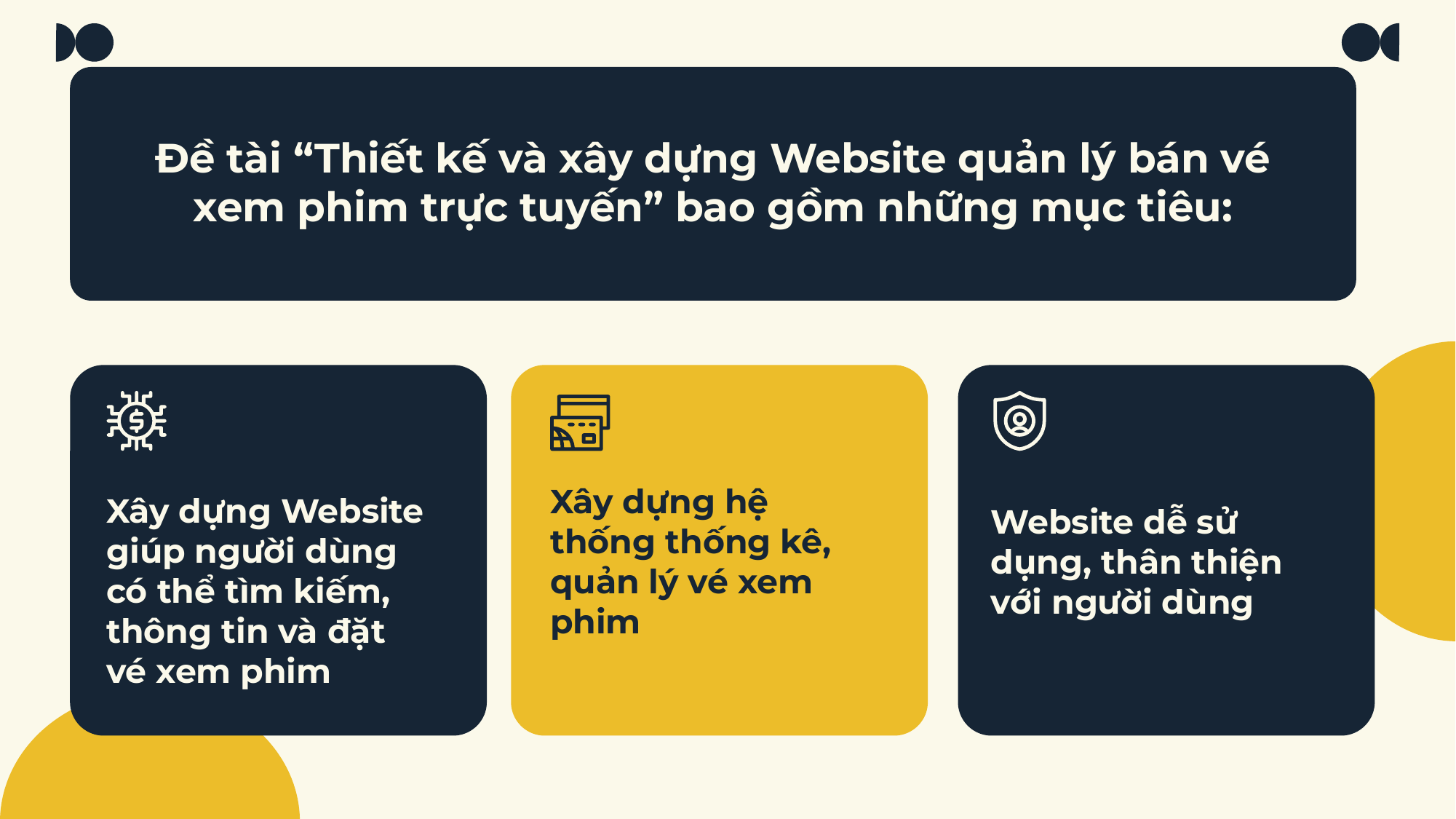

# Đề tài “Thiết kế và xây dựng Website quản lý bán vé xem phim trực tuyến” bao gồm những mục tiêu:

Xây dựng hệ thống thống kê, quản lý vé xem phim
Website dễ sử dụng, thân thiện với người dùng
Xây dựng Website giúp người dùng có thể tìm kiếm, thông tin và đặt vé xem phim